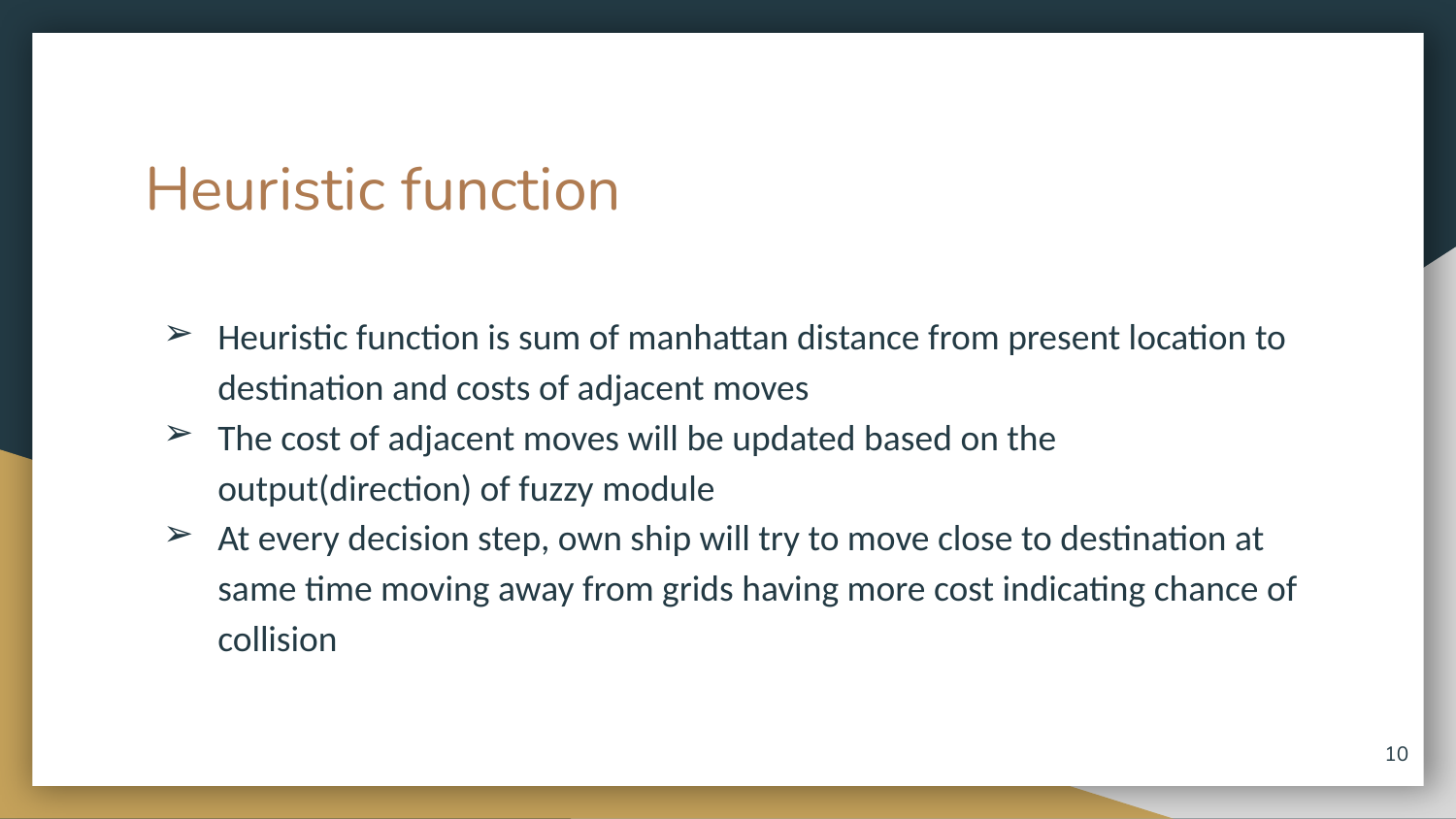

# Heuristic function
Heuristic function is sum of manhattan distance from present location to destination and costs of adjacent moves
The cost of adjacent moves will be updated based on the output(direction) of fuzzy module
At every decision step, own ship will try to move close to destination at same time moving away from grids having more cost indicating chance of collision
10